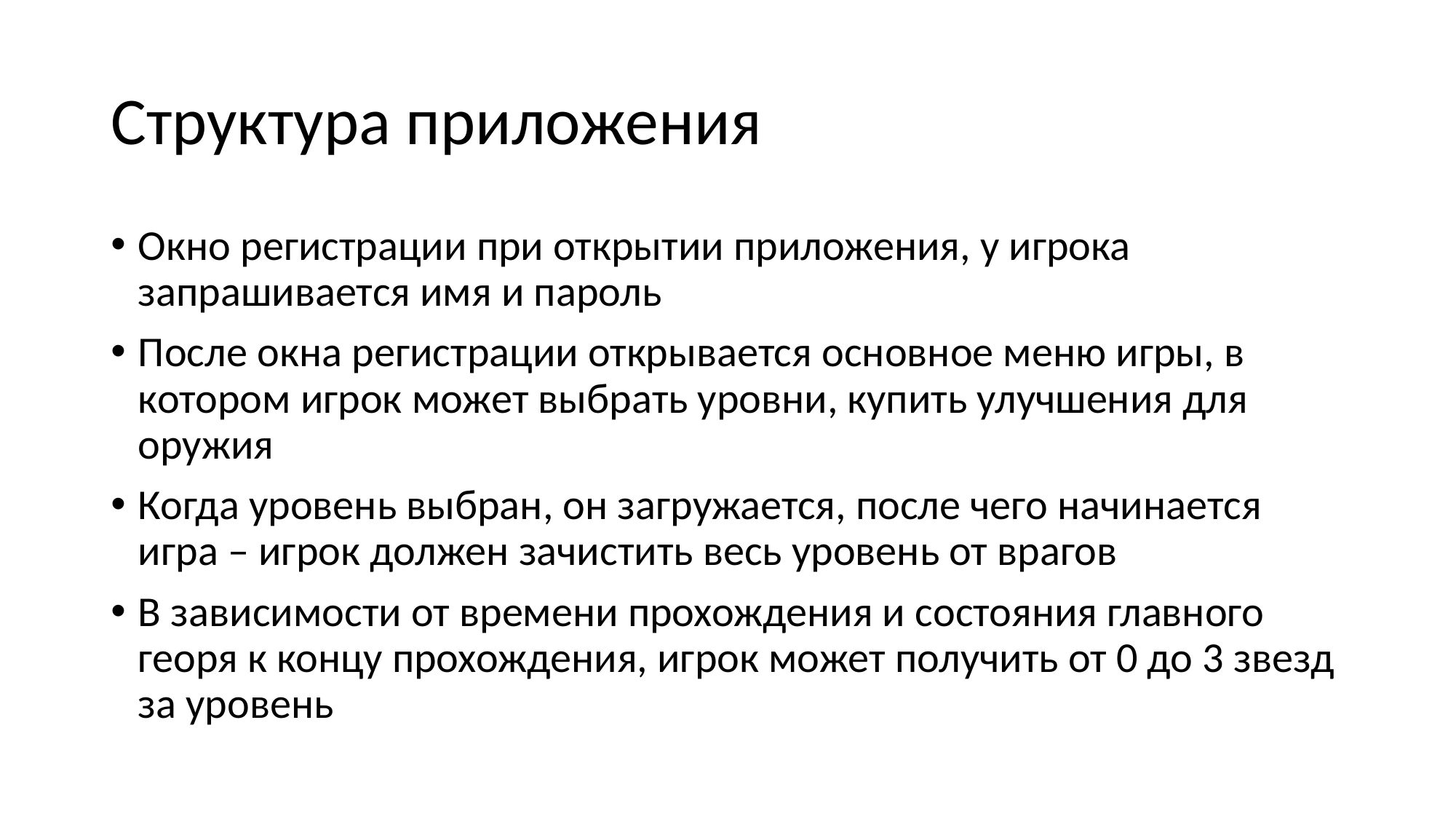

# Структура приложения
Окно регистрации при открытии приложения, у игрока запрашивается имя и пароль
После окна регистрации открывается основное меню игры, в котором игрок может выбрать уровни, купить улучшения для оружия
Когда уровень выбран, он загружается, после чего начинается игра – игрок должен зачистить весь уровень от врагов
В зависимости от времени прохождения и состояния главного георя к концу прохождения, игрок может получить от 0 до 3 звезд за уровень